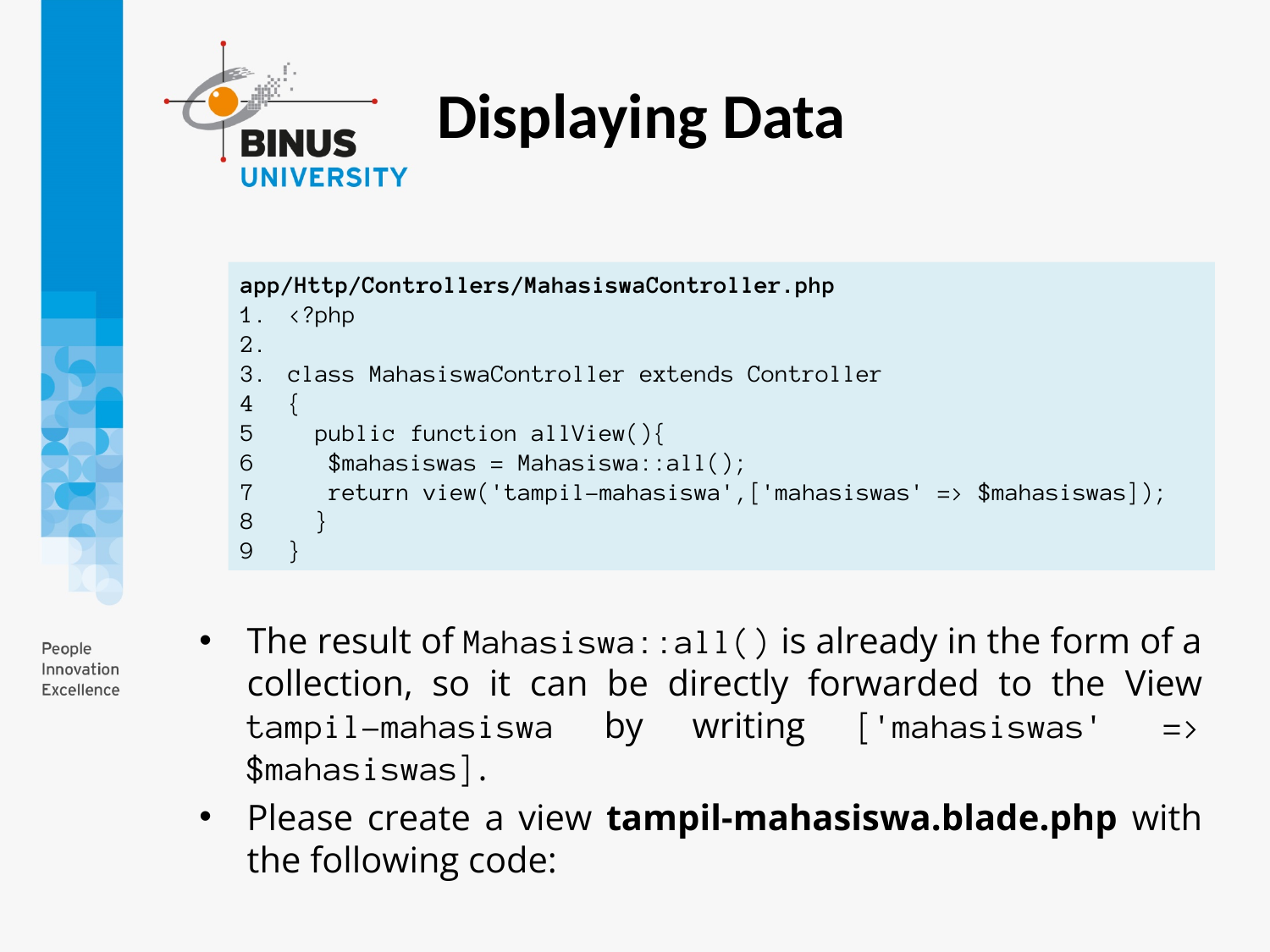

Displaying Data

The result of Mahasiswa::all() is already in the form of a collection, so it can be directly forwarded to the View tampil-mahasiswa by writing ['mahasiswas' => $mahasiswas].
Please create a view tampil-mahasiswa.blade.php with the following code:
app/Http/Controllers/MahasiswaController.php
<?php

class MahasiswaController extends Controller
{
  public function allView(){
   $mahasiswas = Mahasiswa::all();
   return view('tampil-mahasiswa',['mahasiswas' => $mahasiswas]);
  }
}